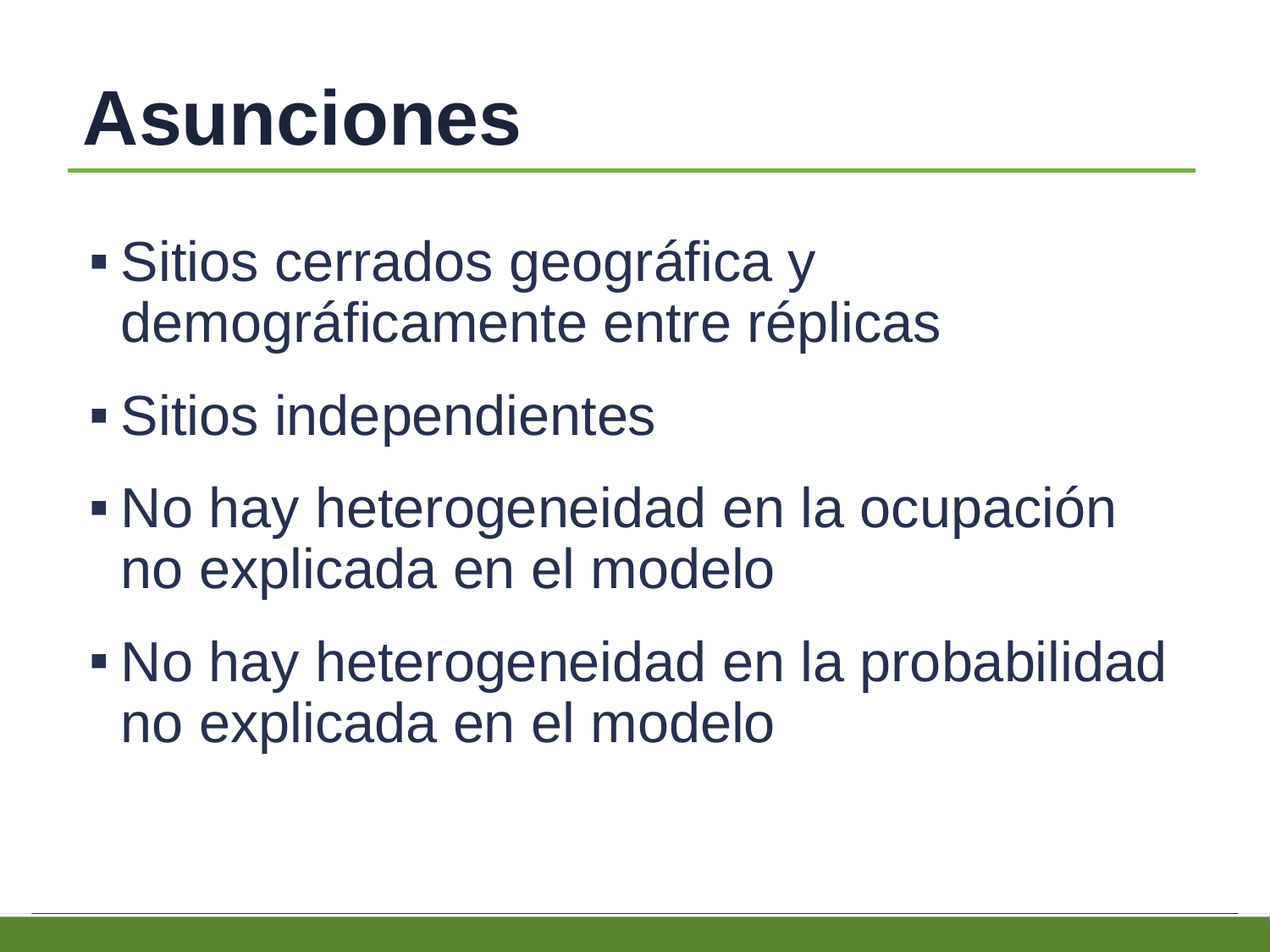

# Asunciones
Sitios cerrados geográfica y demográficamente entre réplicas
Sitios independientes
No hay heterogeneidad en la ocupación no explicada en el modelo
No hay heterogeneidad en la probabilidad no explicada en el modelo